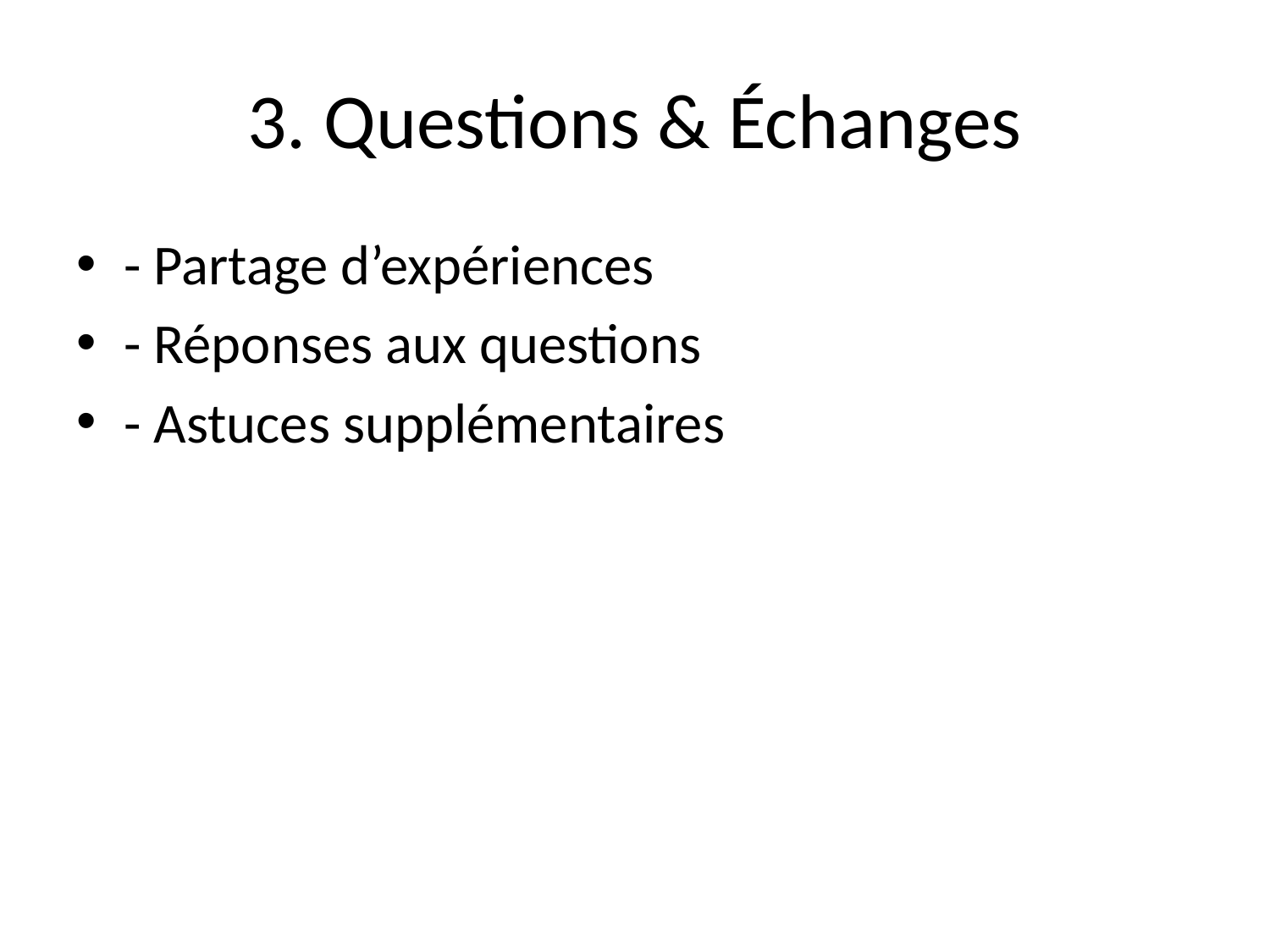

# 3. Questions & Échanges
- Partage d’expériences
- Réponses aux questions
- Astuces supplémentaires